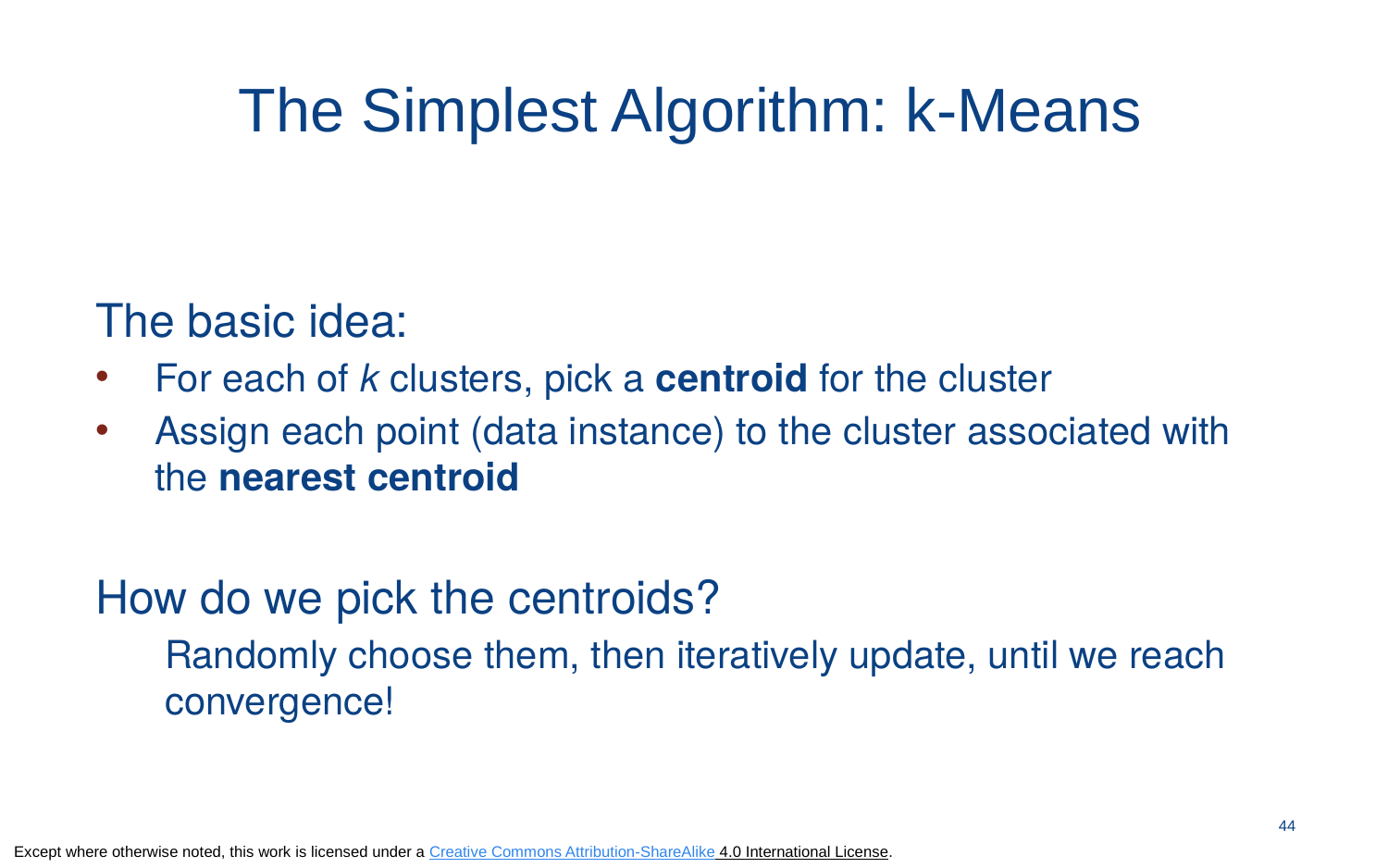

# The Simplest Algorithm: k-Means
The basic idea:
For each of k clusters, pick a centroid for the cluster
Assign each point (data instance) to the cluster associated with the nearest centroid

How do we pick the centroids?
Randomly choose them, then iteratively update, until we reach convergence!
44